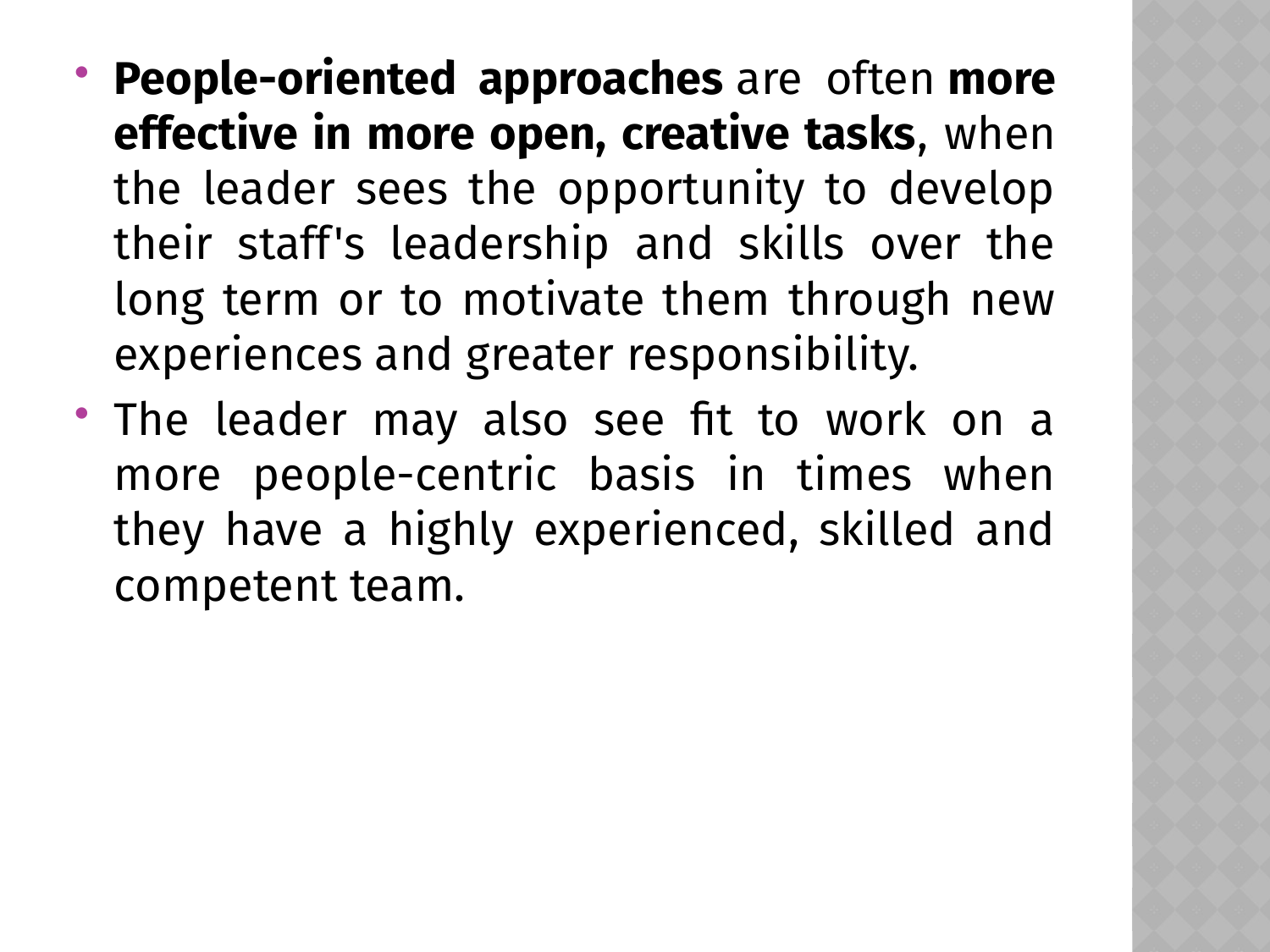

People-oriented approaches are often more effective in more open, creative tasks, when the leader sees the opportunity to develop their staff's leadership and skills over the long term or to motivate them through new experiences and greater responsibility.
The leader may also see fit to work on a more people-centric basis in times when they have a highly experienced, skilled and competent team.